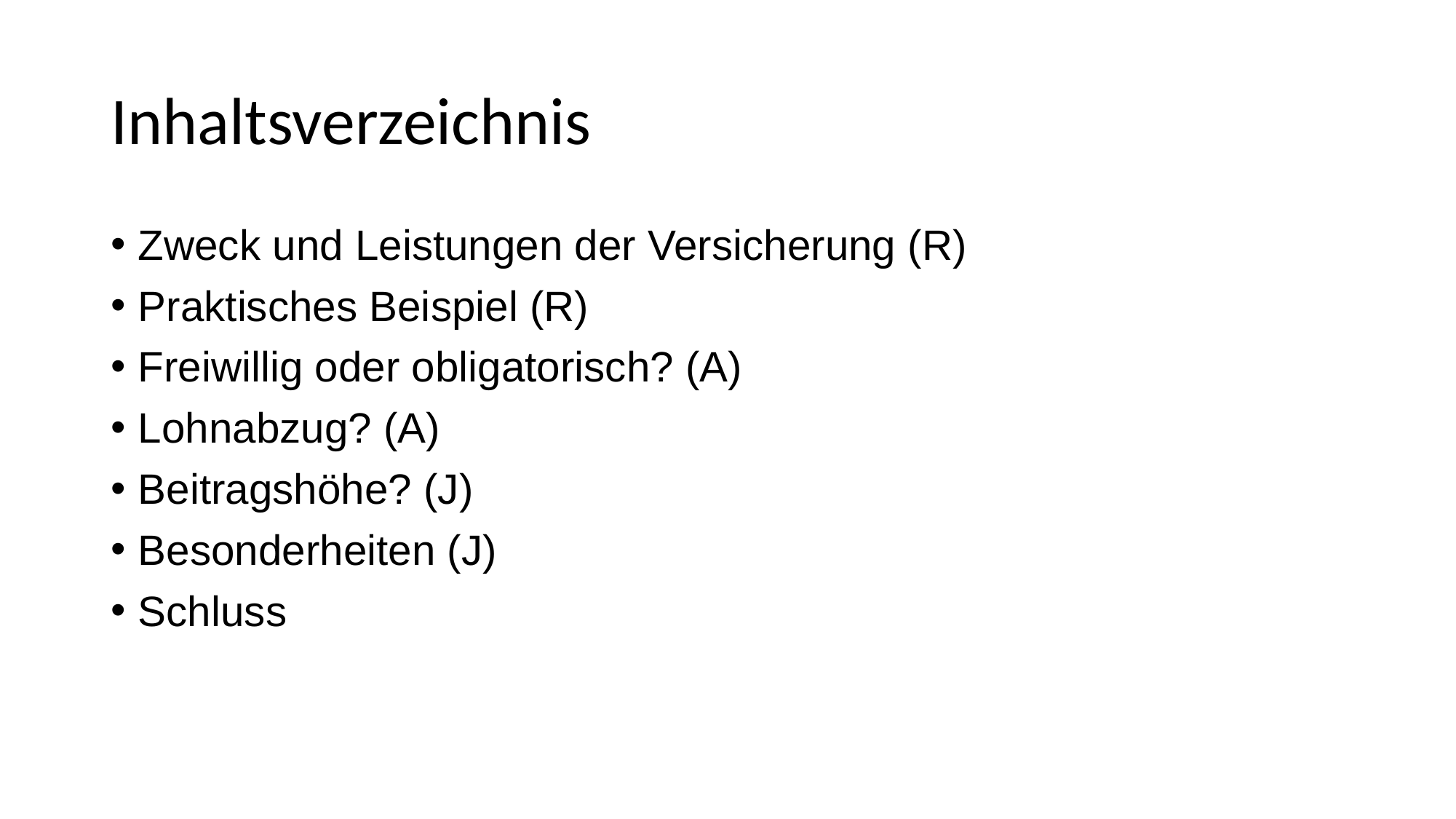

# Inhaltsverzeichnis
Zweck und Leistungen der Versicherung (R)
Praktisches Beispiel (R)
Freiwillig oder obligatorisch? (A)
Lohnabzug? (A)
Beitragshöhe? (J)
Besonderheiten (J)
Schluss